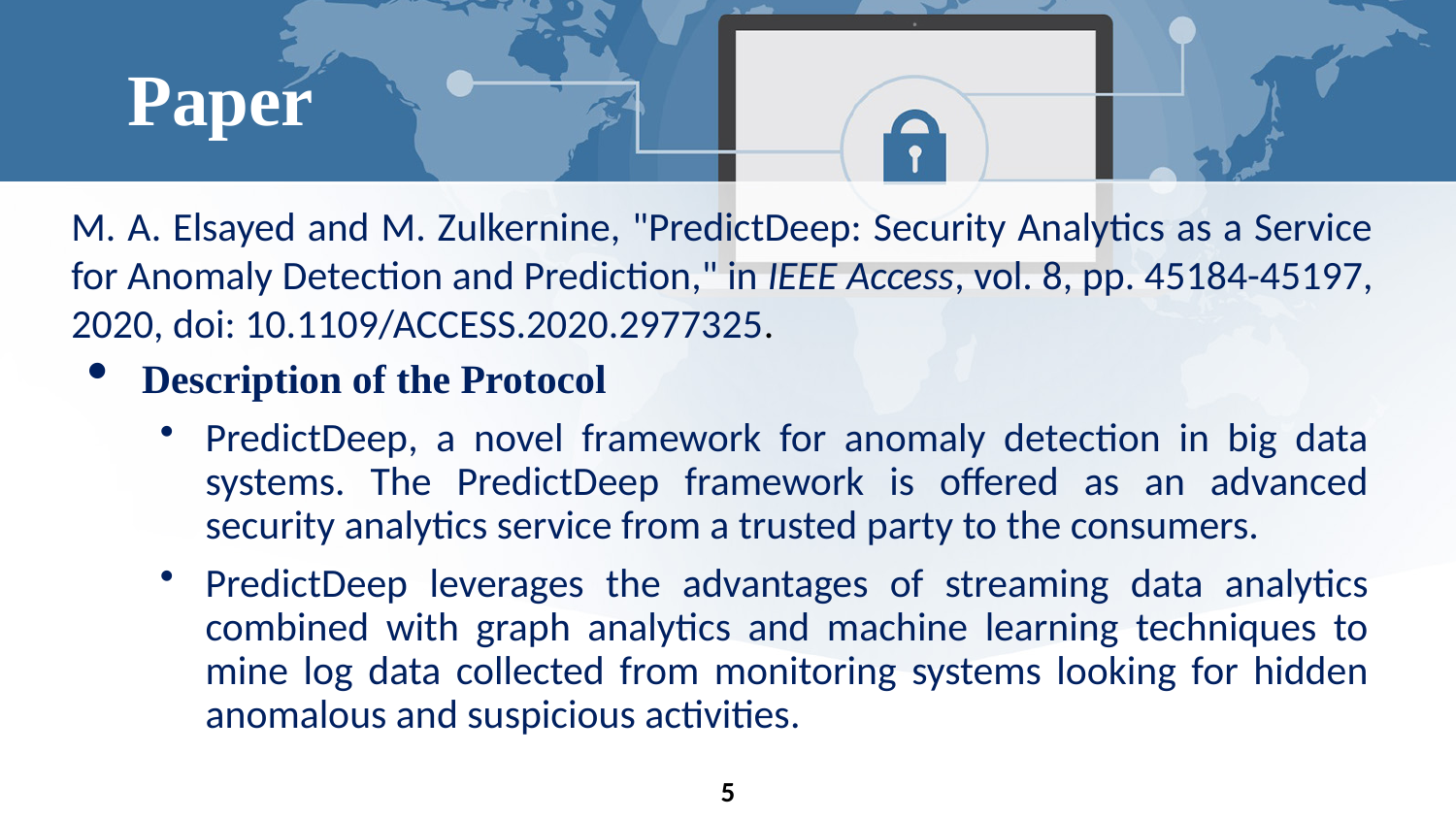

Paper
M. A. Elsayed and M. Zulkernine, "PredictDeep: Security Analytics as a Service for Anomaly Detection and Prediction," in IEEE Access, vol. 8, pp. 45184-45197, 2020, doi: 10.1109/ACCESS.2020.2977325.
Description of the Protocol
PredictDeep, a novel framework for anomaly detection in big data systems. The PredictDeep framework is offered as an advanced security analytics service from a trusted party to the consumers.
PredictDeep leverages the advantages of streaming data analytics combined with graph analytics and machine learning techniques to mine log data collected from monitoring systems looking for hidden anomalous and suspicious activities.

5